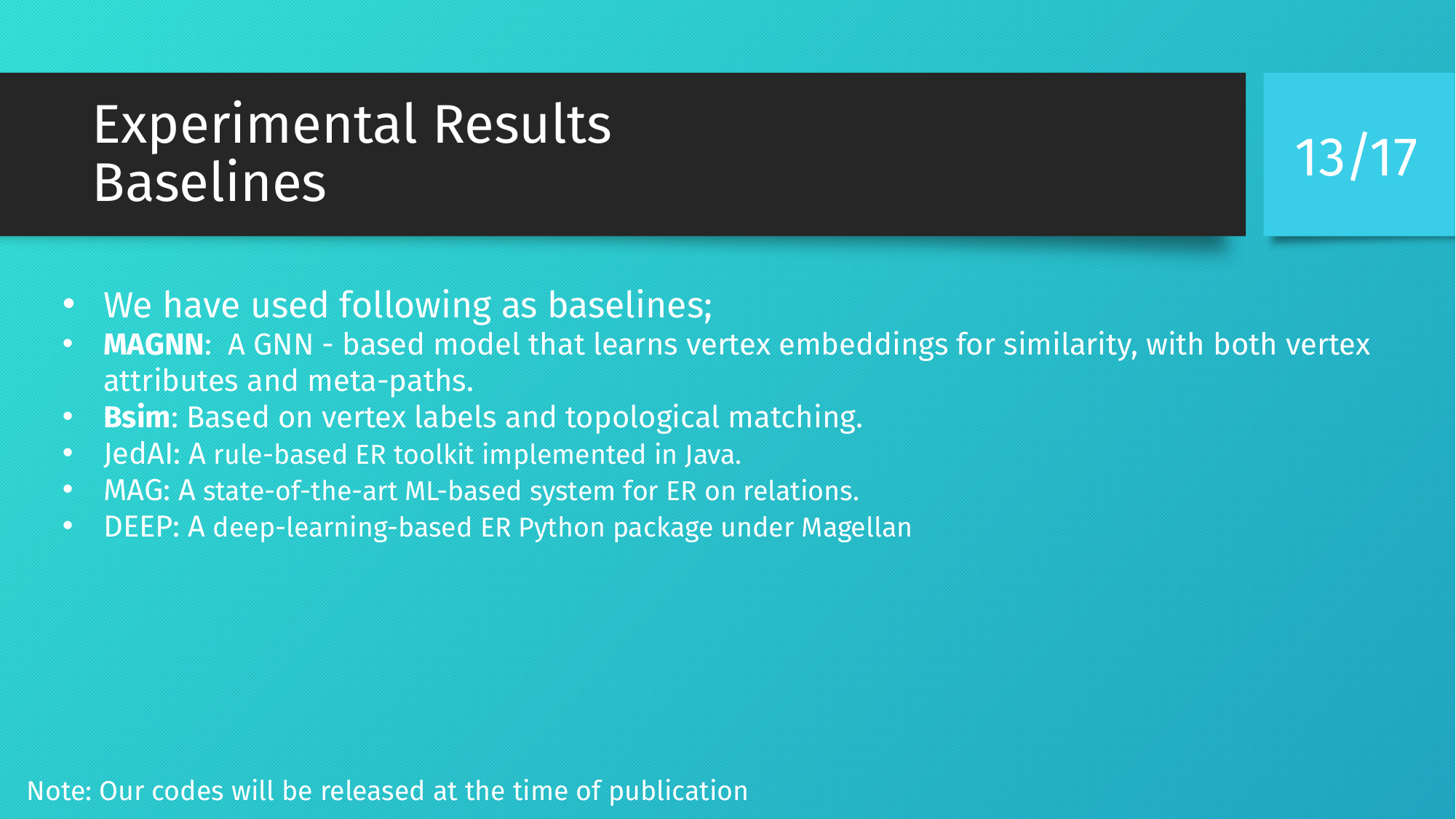

# Experimental Results Baselines
13/17
We have used following as baselines;
MAGNN:  A GNN - based model that learns vertex embeddings for similarity, with both vertex attributes and meta-paths.
Bsim: Based on vertex labels and topological matching.
JedAI: A rule-based ER toolkit implemented in Java.
MAG: A state-of-the-art ML-based system for ER on relations.
DEEP: A deep-learning-based ER Python package under Magellan

Note: Our codes will be released at the time of publication